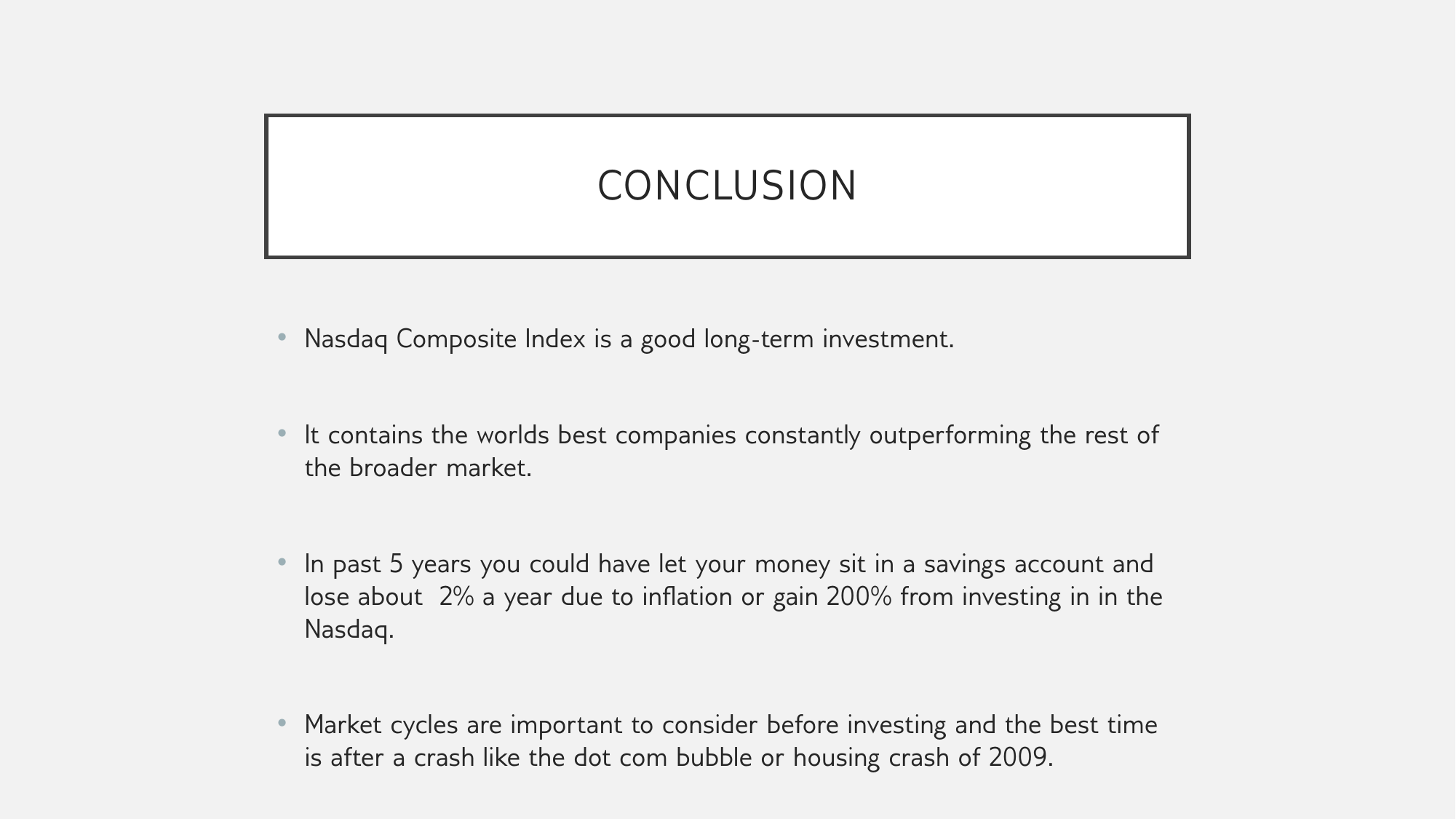

# Conclusion
Nasdaq Composite Index is a good long-term investment.

It contains the worlds best companies constantly outperforming the rest of the broader market.

In past 5 years you could have let your money sit in a savings account and lose about  2% a year due to inflation or gain 200% from investing in in the Nasdaq.

Market cycles are important to consider before investing and the best time is after a crash like the dot com bubble or housing crash of 2009.